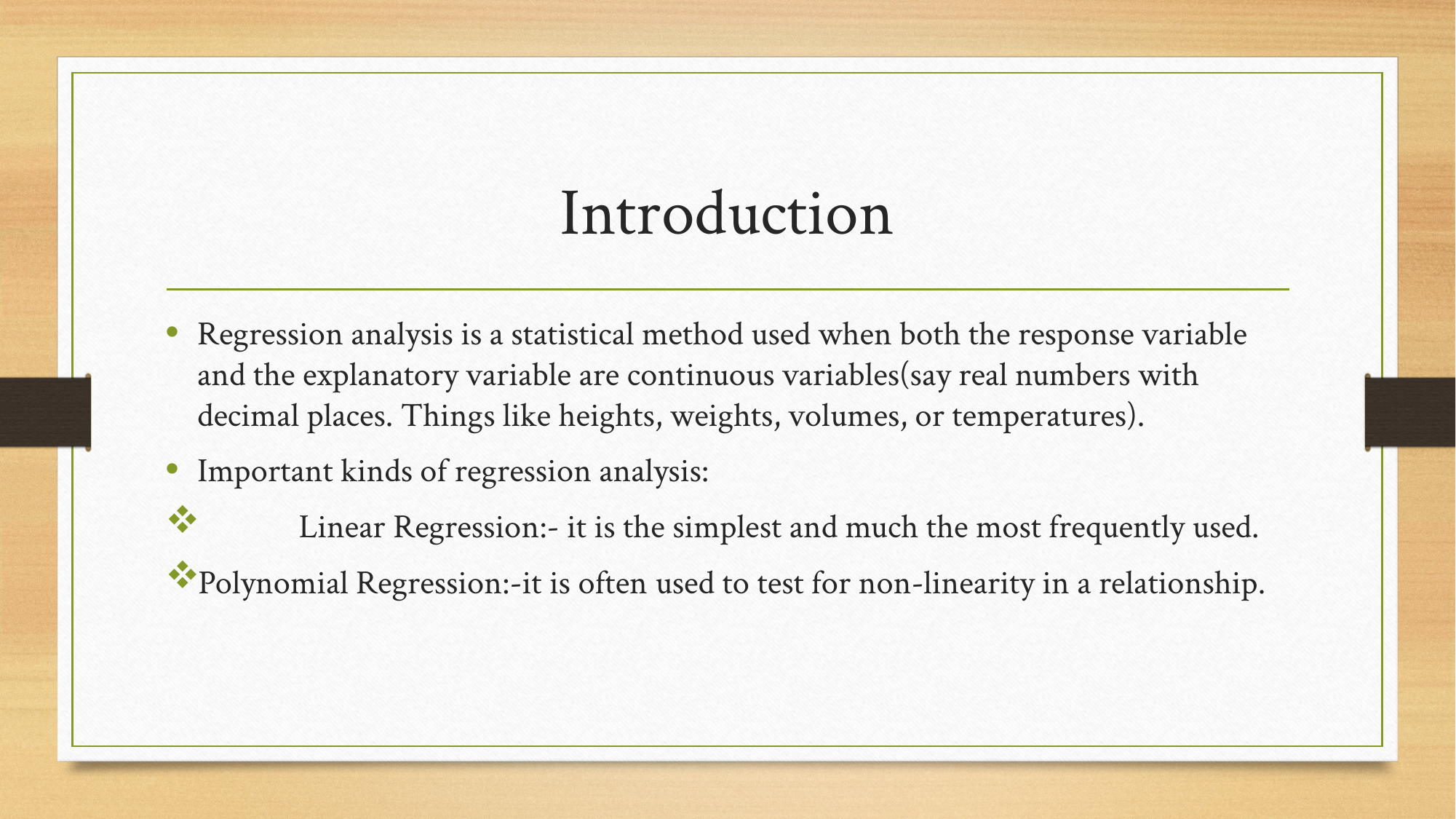

# Introduction
Regression analysis is a statistical method used when both the response variable and the explanatory variable are continuous variables(say real numbers with decimal places. Things like heights, weights, volumes, or temperatures).
Important kinds of regression analysis:
	Linear Regression:- it is the simplest and much the most frequently used.
Polynomial Regression:-it is often used to test for non-linearity in a relationship.